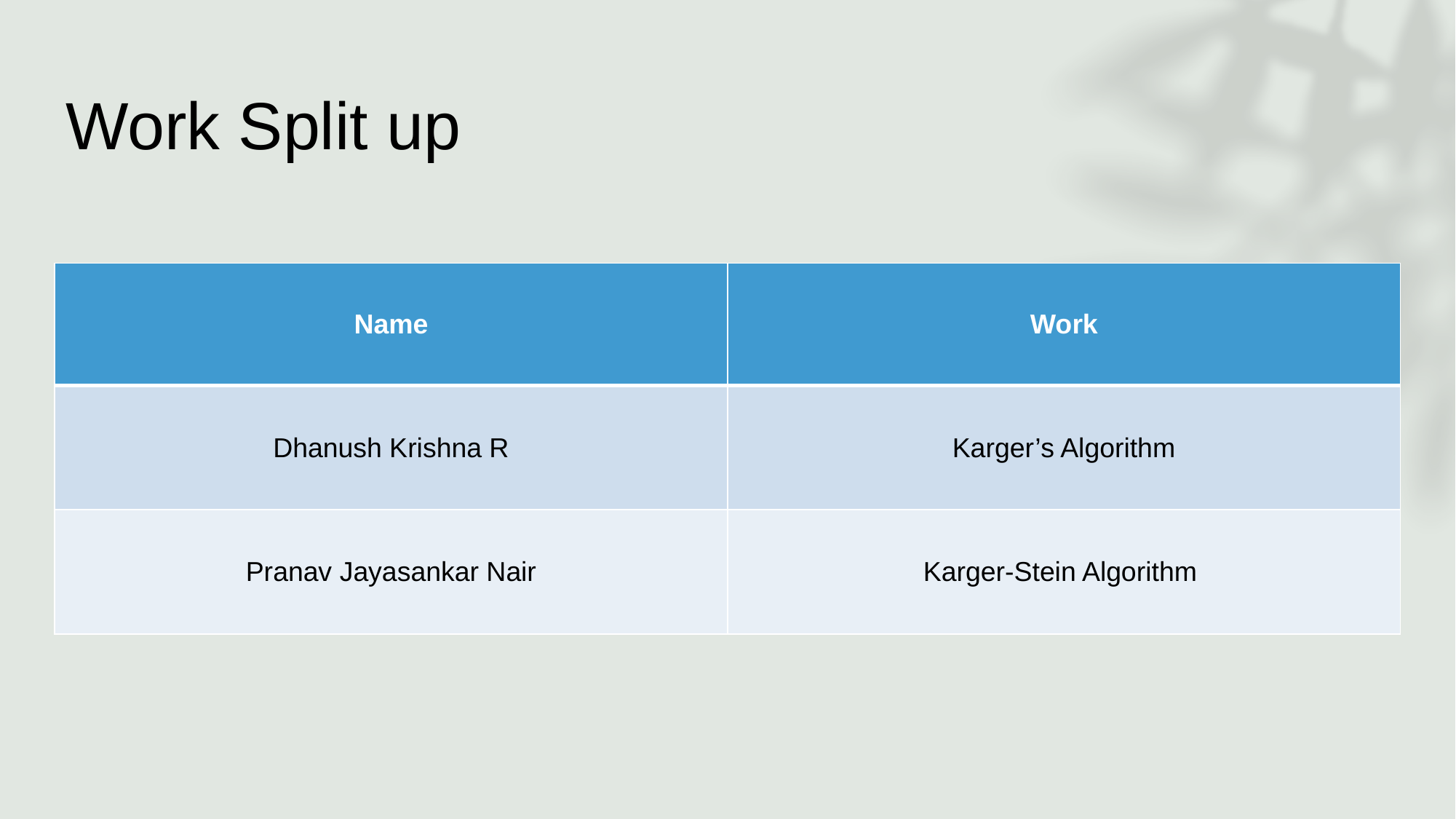

# Work Split up
| Name | Work |
| --- | --- |
| Dhanush Krishna R | Karger’s Algorithm |
| Pranav Jayasankar Nair | Karger-Stein Algorithm |